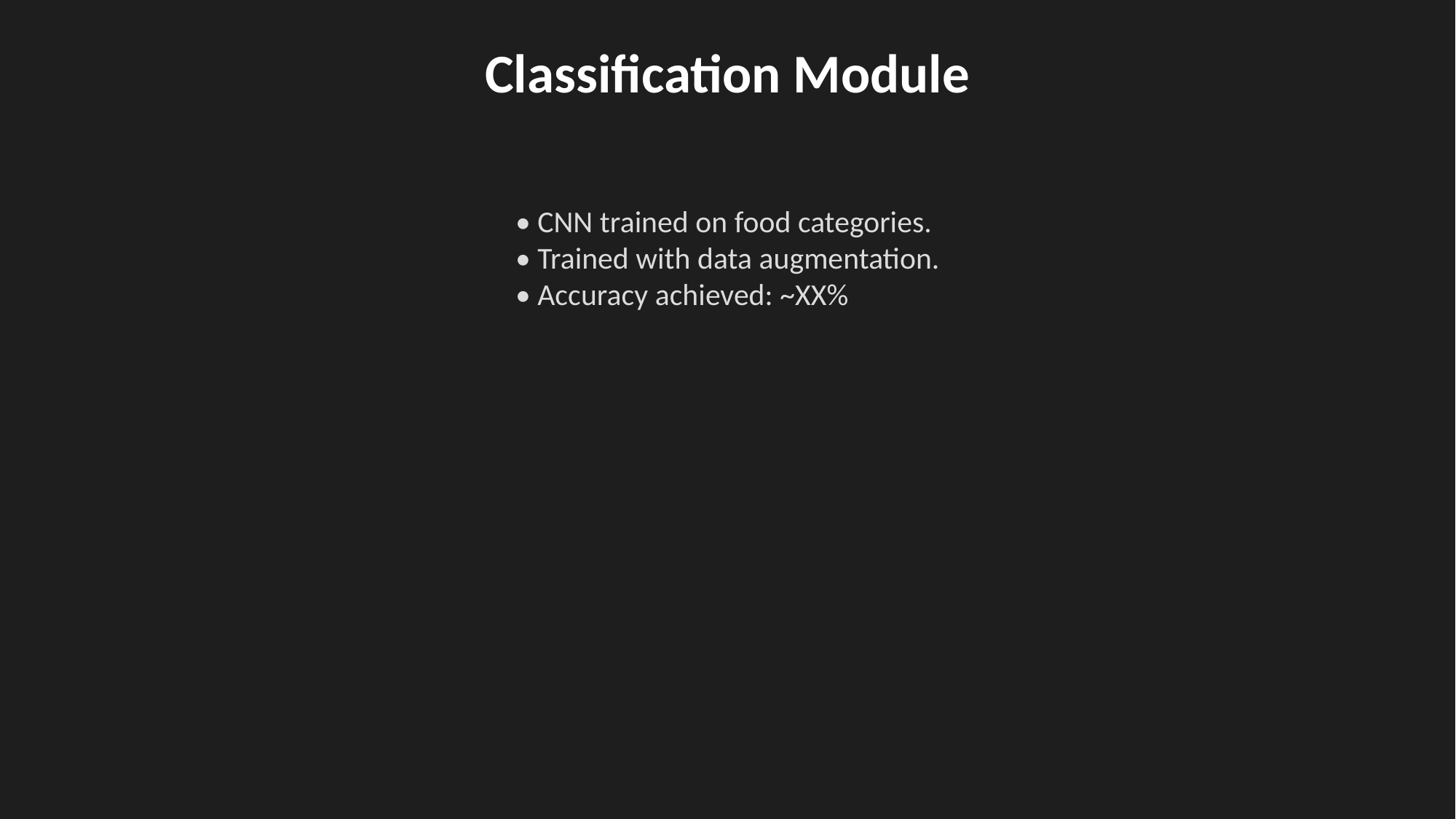

Classification Module

• CNN trained on food categories.
• Trained with data augmentation.
• Accuracy achieved: ~XX%